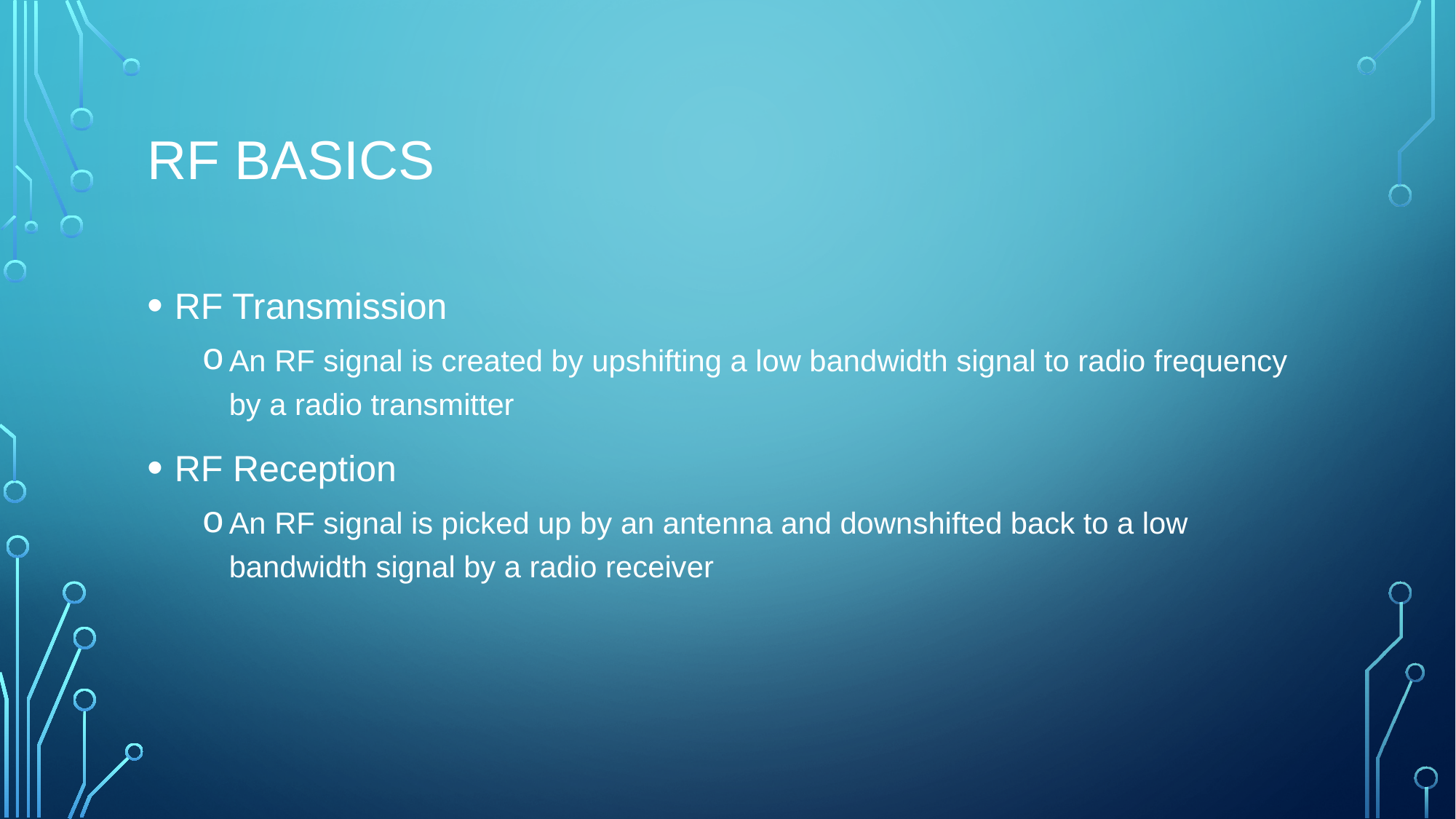

# RF basics
RF Transmission
An RF signal is created by upshifting a low bandwidth signal to radio frequency by a radio transmitter
RF Reception
An RF signal is picked up by an antenna and downshifted back to a low bandwidth signal by a radio receiver